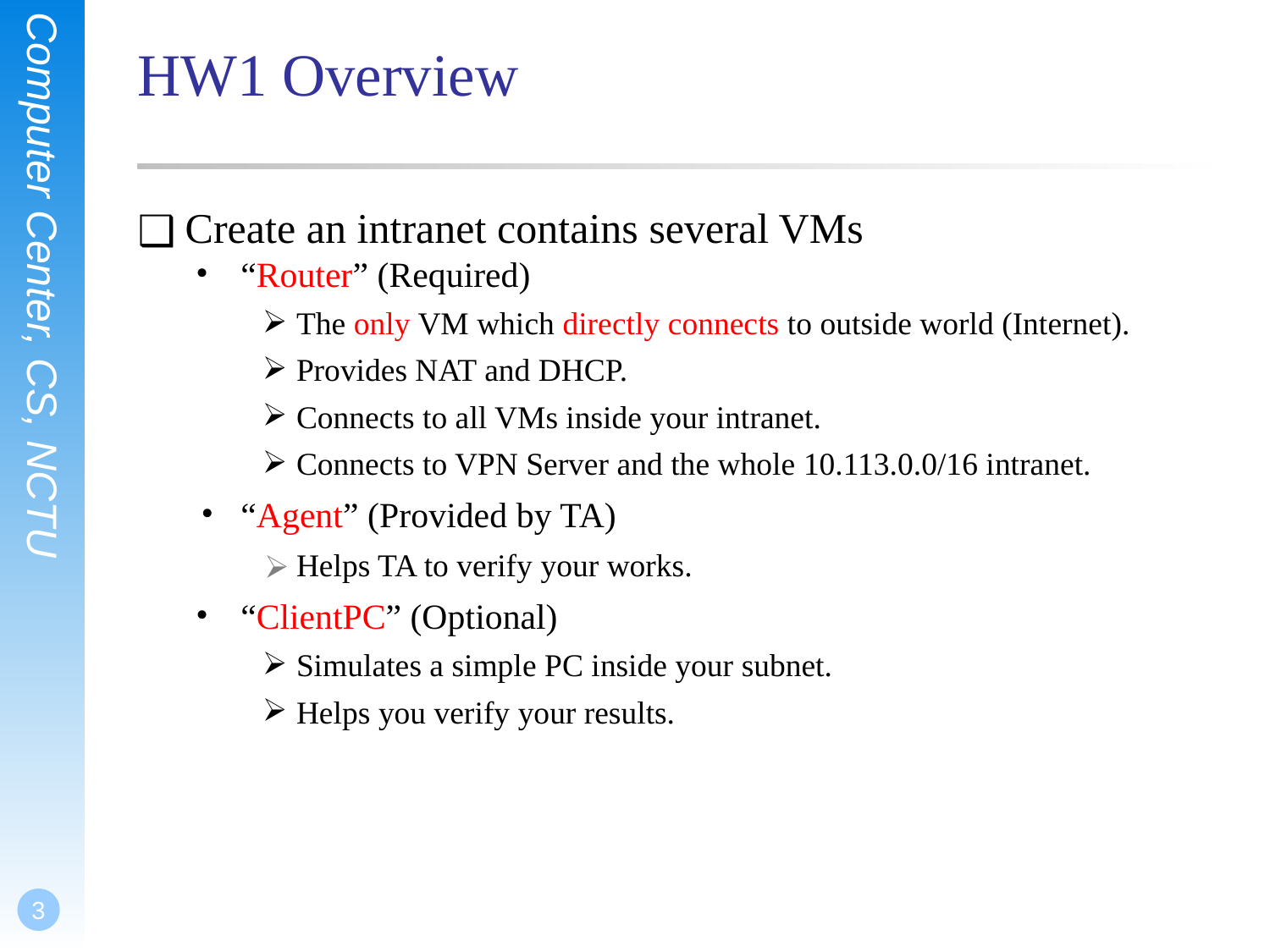

# HW1 Overview
Create an intranet contains several VMs
“Router” (Required)
The only VM which directly connects to outside world (Internet).
Provides NAT and DHCP.
Connects to all VMs inside your intranet.
Connects to VPN Server and the whole 10.113.0.0/16 intranet.
“Agent” (Provided by TA)
Helps TA to verify your works.
“ClientPC” (Optional)
Simulates a simple PC inside your subnet.
Helps you verify your results.